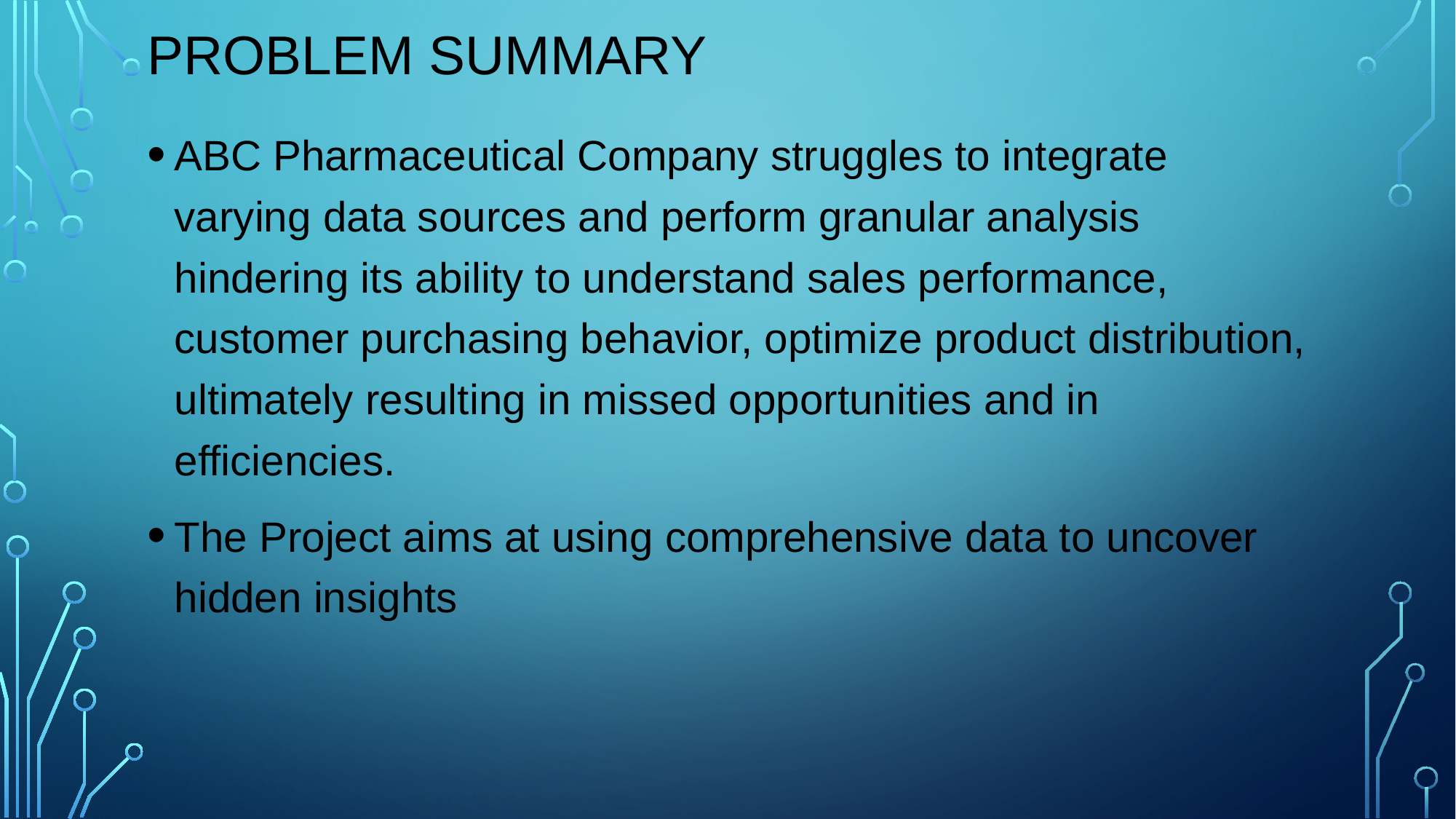

# Problem summary
ABC Pharmaceutical Company struggles to integrate varying data sources and perform granular analysis hindering its ability to understand sales performance, customer purchasing behavior, optimize product distribution, ultimately resulting in missed opportunities and in efficiencies.
The Project aims at using comprehensive data to uncover hidden insights